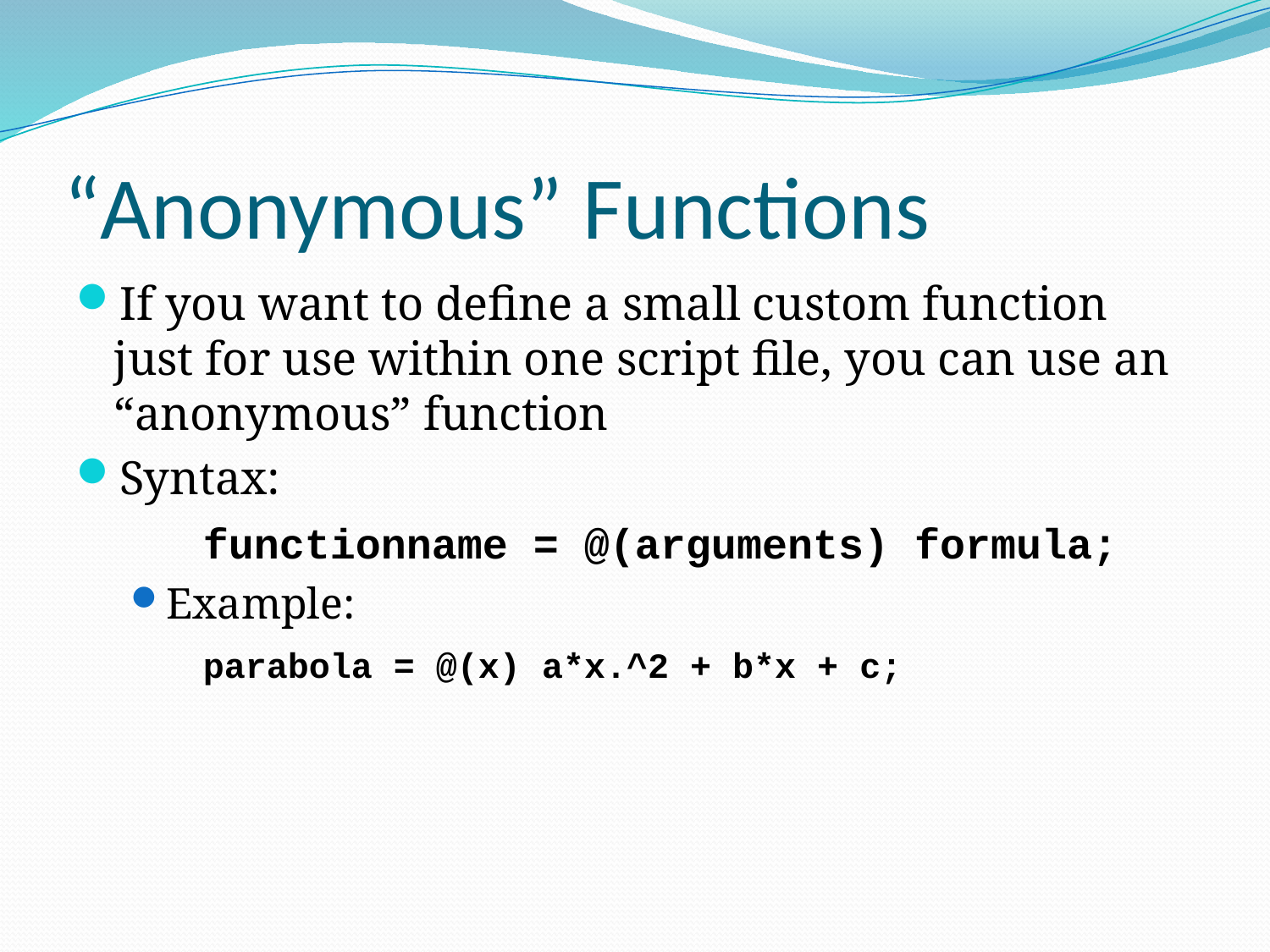

# “Anonymous” Functions
If you want to define a small custom function just for use within one script file, you can use an “anonymous” function
Syntax:
	functionname = @(arguments) formula;
Example:
	parabola = @(x) a*x.^2 + b*x + c;